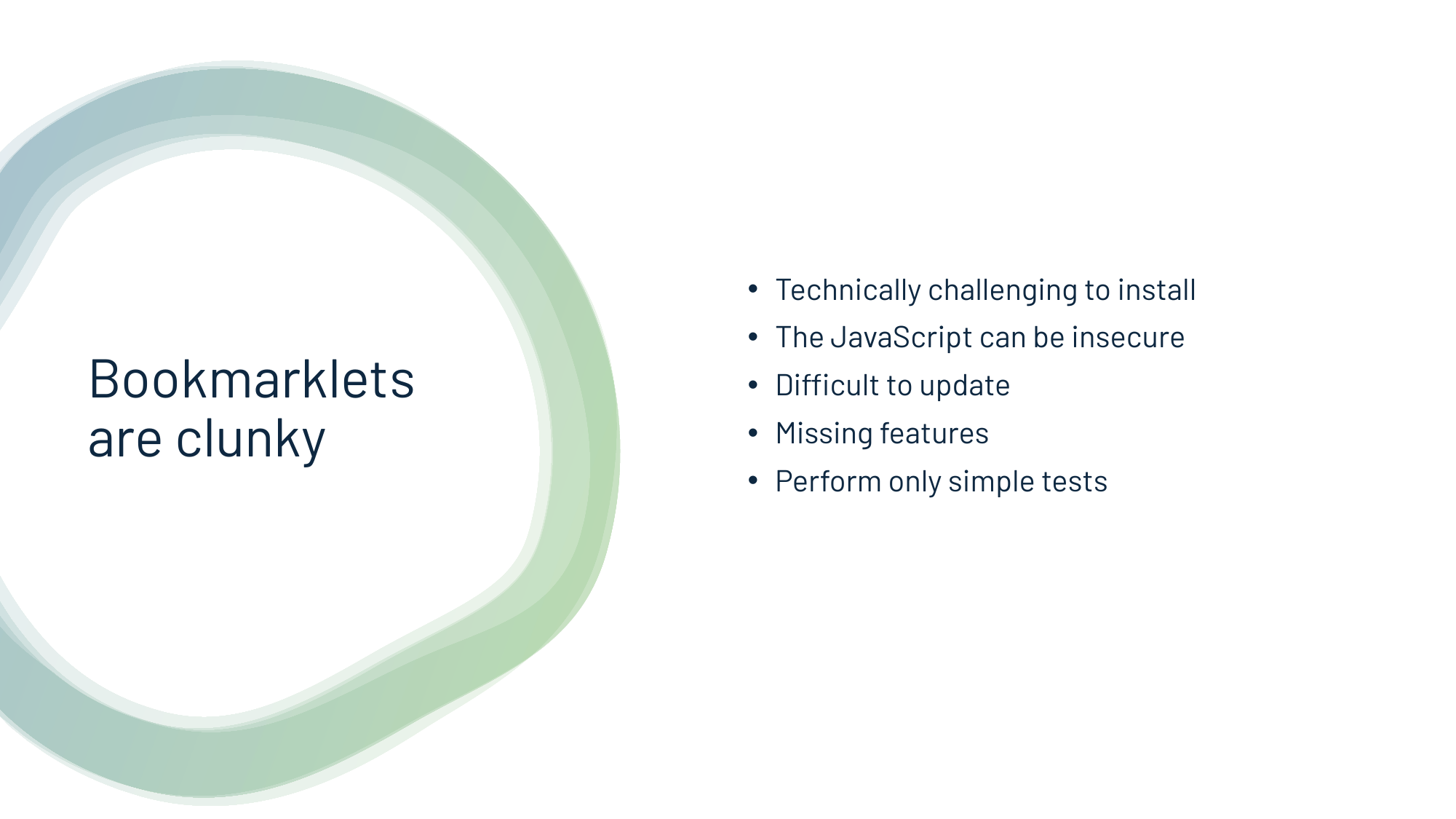

Technically challenging to install
The JavaScript can be insecure
Difficult to update
Missing features
Perform only simple tests

# Bookmarklets are clunky